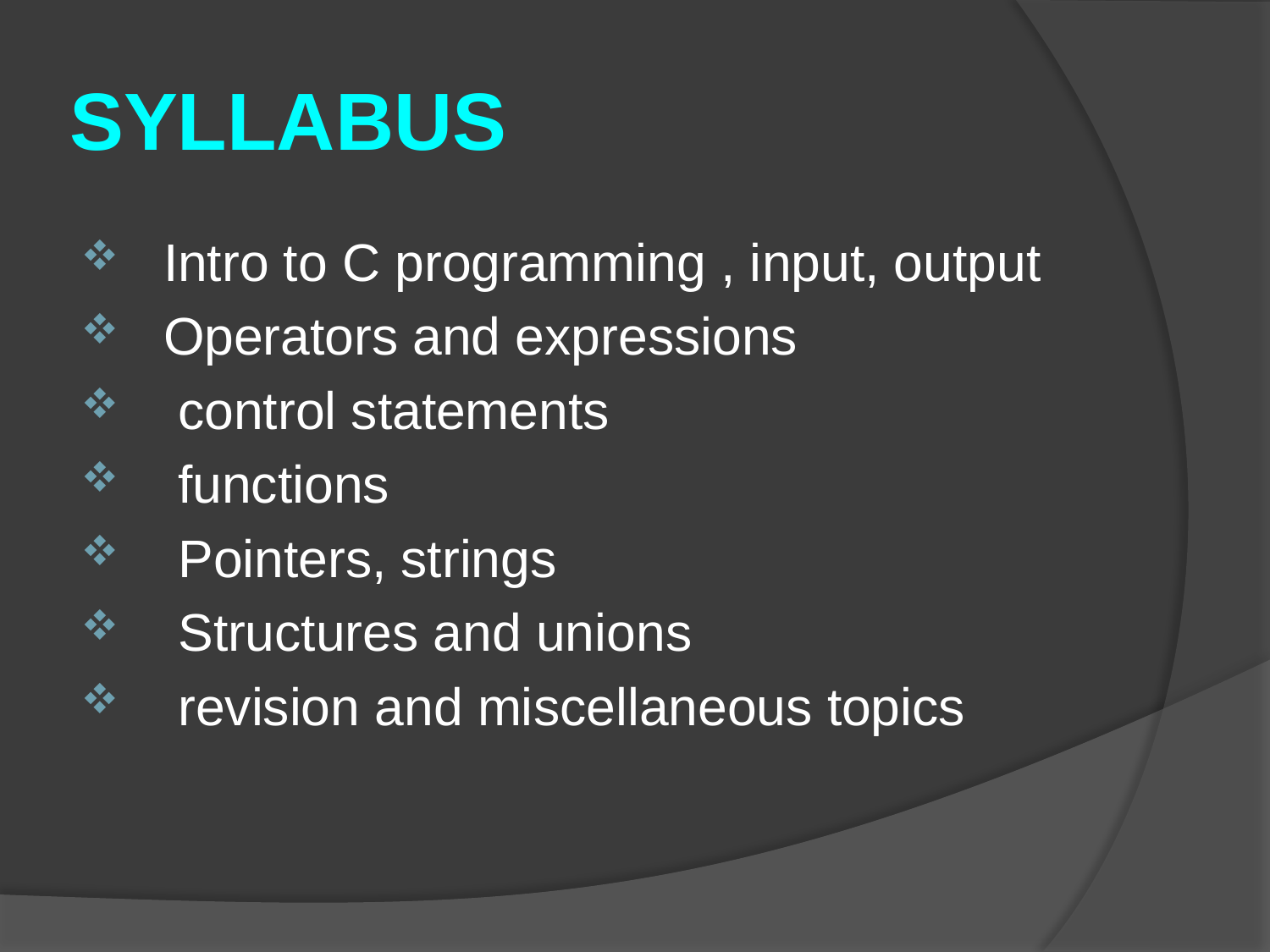

# SYLLABUS
  Intro to C programming , input, output
  Operators and expressions
   control statements
   functions
   Pointers, strings
   Structures and unions
   revision and miscellaneous topics